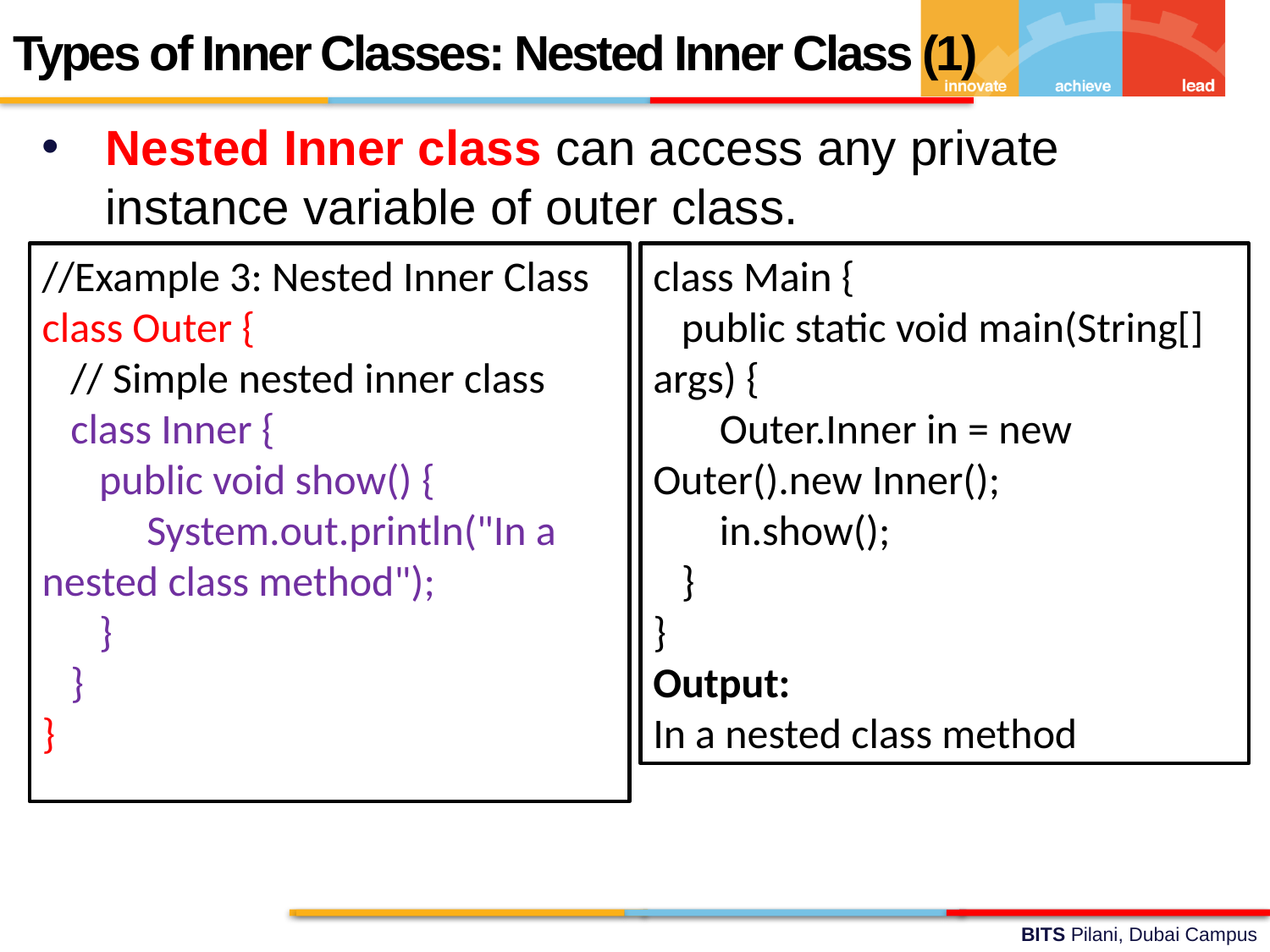

Types of Inner Classes: Nested Inner Class (1)
Nested Inner class can access any private instance variable of outer class.

//Example 3: Nested Inner Class
class Outer {
   // Simple nested inner class
   class Inner {
      public void show() {
           System.out.println("In a nested class method");
      }
   }
}

class Main {
   public static void main(String[] args) {
       Outer.Inner in = new Outer().new Inner();
       in.show();
   }
}
Output:
In a nested class method